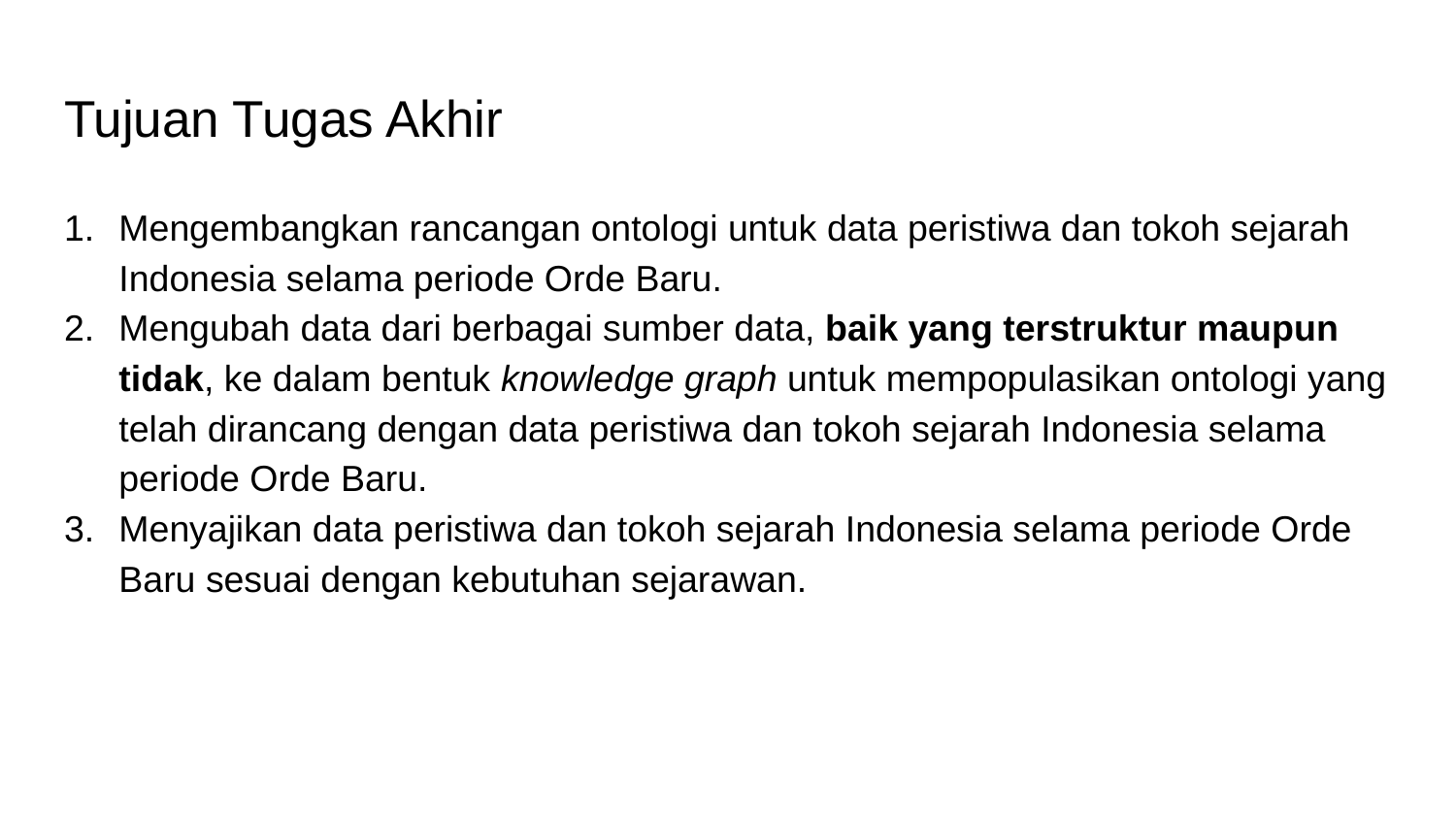

# Tujuan Tugas Akhir
Mengembangkan rancangan ontologi untuk data peristiwa dan tokoh sejarah Indonesia selama periode Orde Baru.
Mengubah data dari berbagai sumber data, baik yang terstruktur maupun tidak, ke dalam bentuk knowledge graph untuk mempopulasikan ontologi yang telah dirancang dengan data peristiwa dan tokoh sejarah Indonesia selama periode Orde Baru.
Menyajikan data peristiwa dan tokoh sejarah Indonesia selama periode Orde Baru sesuai dengan kebutuhan sejarawan.